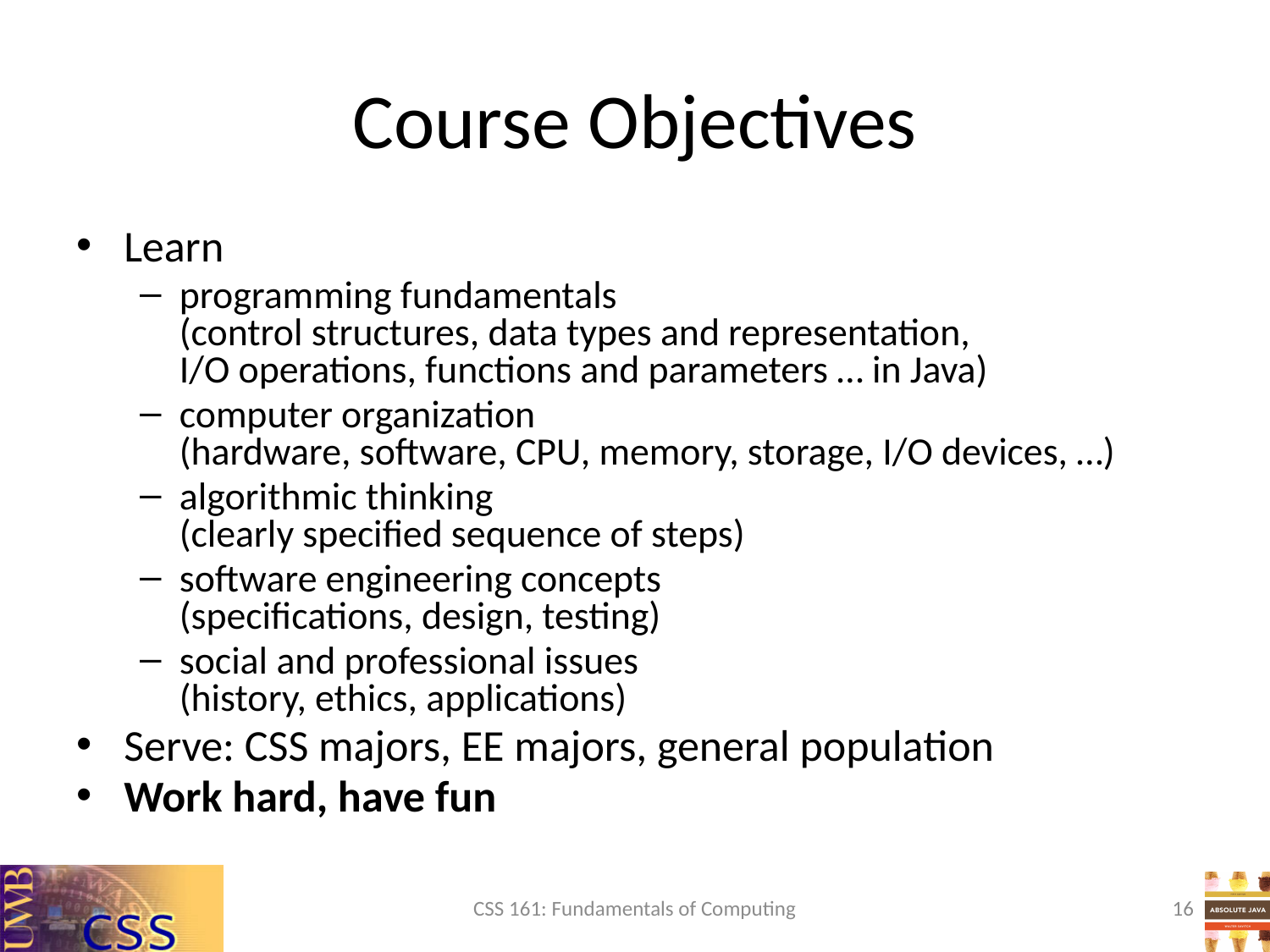

# Course Objectives
Learn
programming fundamentals
(control structures, data types and representation,
I/O operations, functions and parameters … in Java)
computer organization
(hardware, software, CPU, memory, storage, I/O devices, …)
algorithmic thinking
(clearly specified sequence of steps)
software engineering concepts
(specifications, design, testing)
social and professional issues
(history, ethics, applications)
Serve: CSS majors, EE majors, general population
Work hard, have fun
CSS 161: Fundamentals of Computing
16